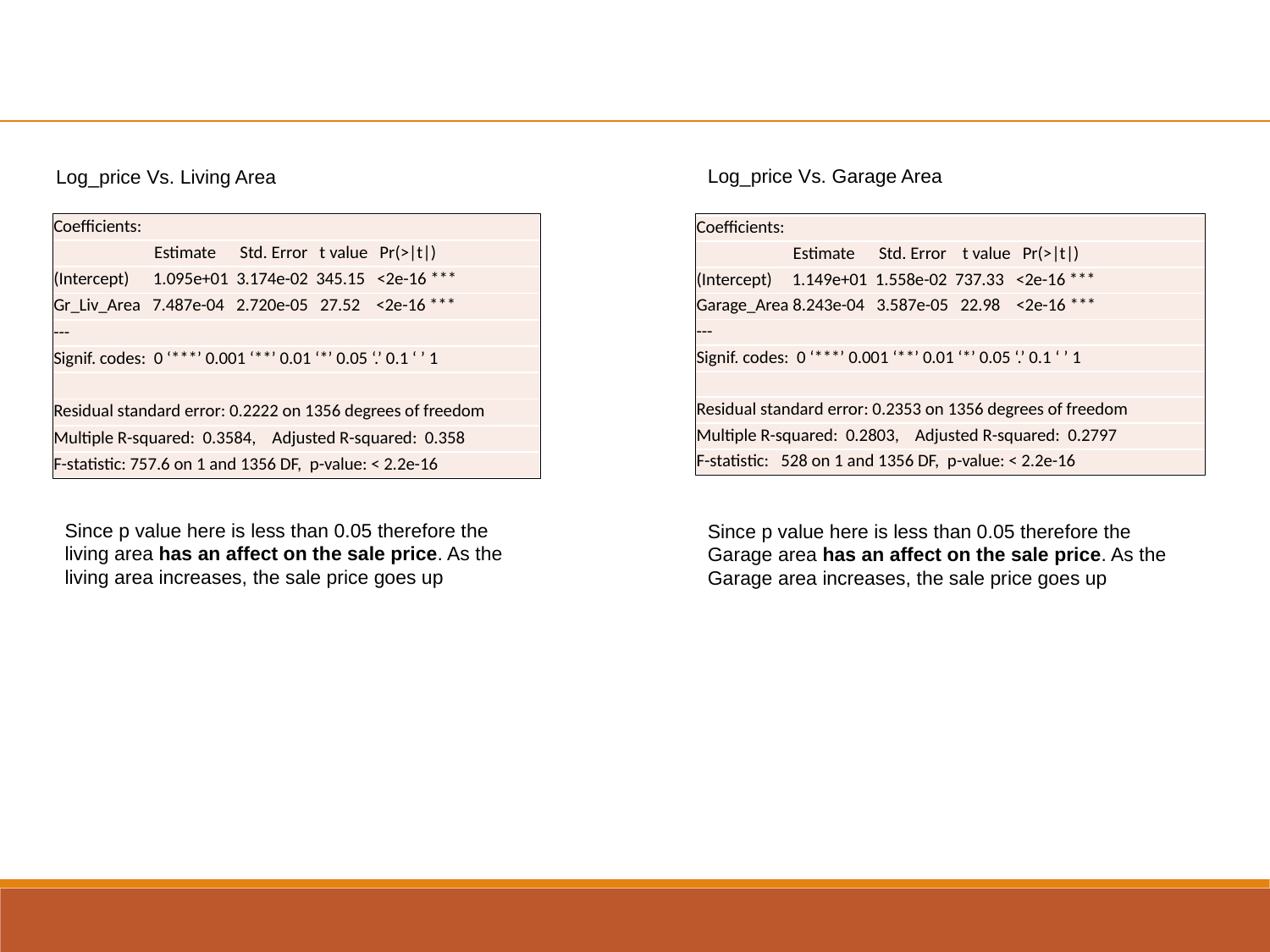

Log_price Vs. Garage Area
Log_price Vs. Living Area
| Coefficients: |
| --- |
| Estimate Std. Error t value Pr(>|t|) |
| (Intercept) 1.095e+01 3.174e-02 345.15 <2e-16 \*\*\* |
| Gr\_Liv\_Area 7.487e-04 2.720e-05 27.52 <2e-16 \*\*\* |
| --- |
| Signif. codes: 0 ‘\*\*\*’ 0.001 ‘\*\*’ 0.01 ‘\*’ 0.05 ‘.’ 0.1 ‘ ’ 1 |
|  |
| Residual standard error: 0.2222 on 1356 degrees of freedom |
| Multiple R-squared: 0.3584, Adjusted R-squared: 0.358 |
| F-statistic: 757.6 on 1 and 1356 DF, p-value: < 2.2e-16 |

| Coefficients: |
| --- |
| Estimate Std. Error t value Pr(>|t|) |
| (Intercept) 1.149e+01 1.558e-02 737.33 <2e-16 \*\*\* |
| Garage\_Area 8.243e-04 3.587e-05 22.98 <2e-16 \*\*\* |
| --- |
| Signif. codes: 0 ‘\*\*\*’ 0.001 ‘\*\*’ 0.01 ‘\*’ 0.05 ‘.’ 0.1 ‘ ’ 1 |
|  |
| Residual standard error: 0.2353 on 1356 degrees of freedom |
| Multiple R-squared: 0.2803, Adjusted R-squared: 0.2797 |
| F-statistic: 528 on 1 and 1356 DF, p-value: < 2.2e-16 |
Since p value here is less than 0.05 therefore the living area has an affect on the sale price. As the living area increases, the sale price goes up
Since p value here is less than 0.05 therefore the Garage area has an affect on the sale price. As the Garage area increases, the sale price goes up